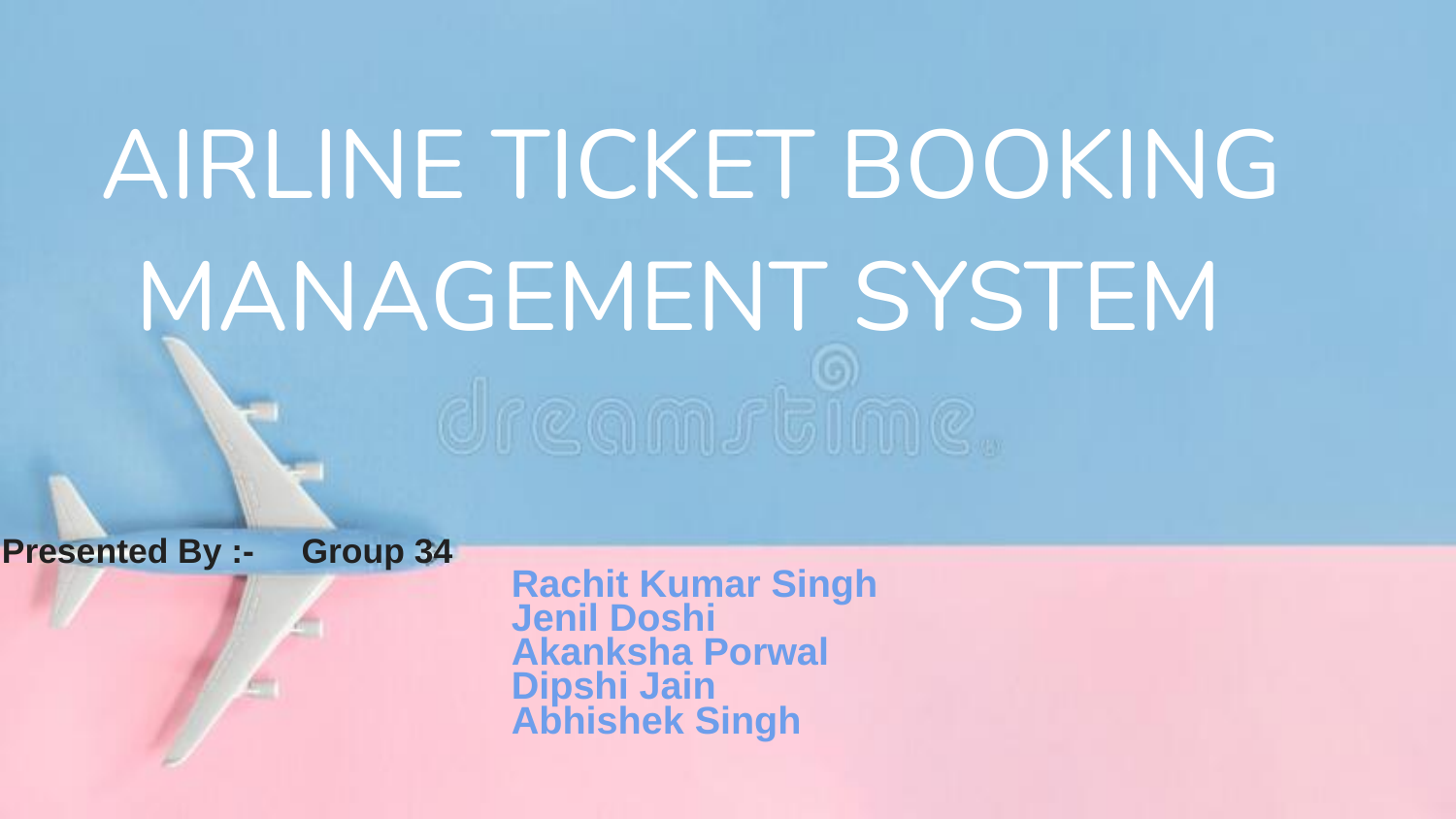

# AIRLINE TICKET BOOKING MANAGEMENT SYSTEM
Presented By :-     Group 34
Rachit Kumar Singh
Jenil Doshi
Akanksha Porwal
Dipshi Jain
Abhishek Singh